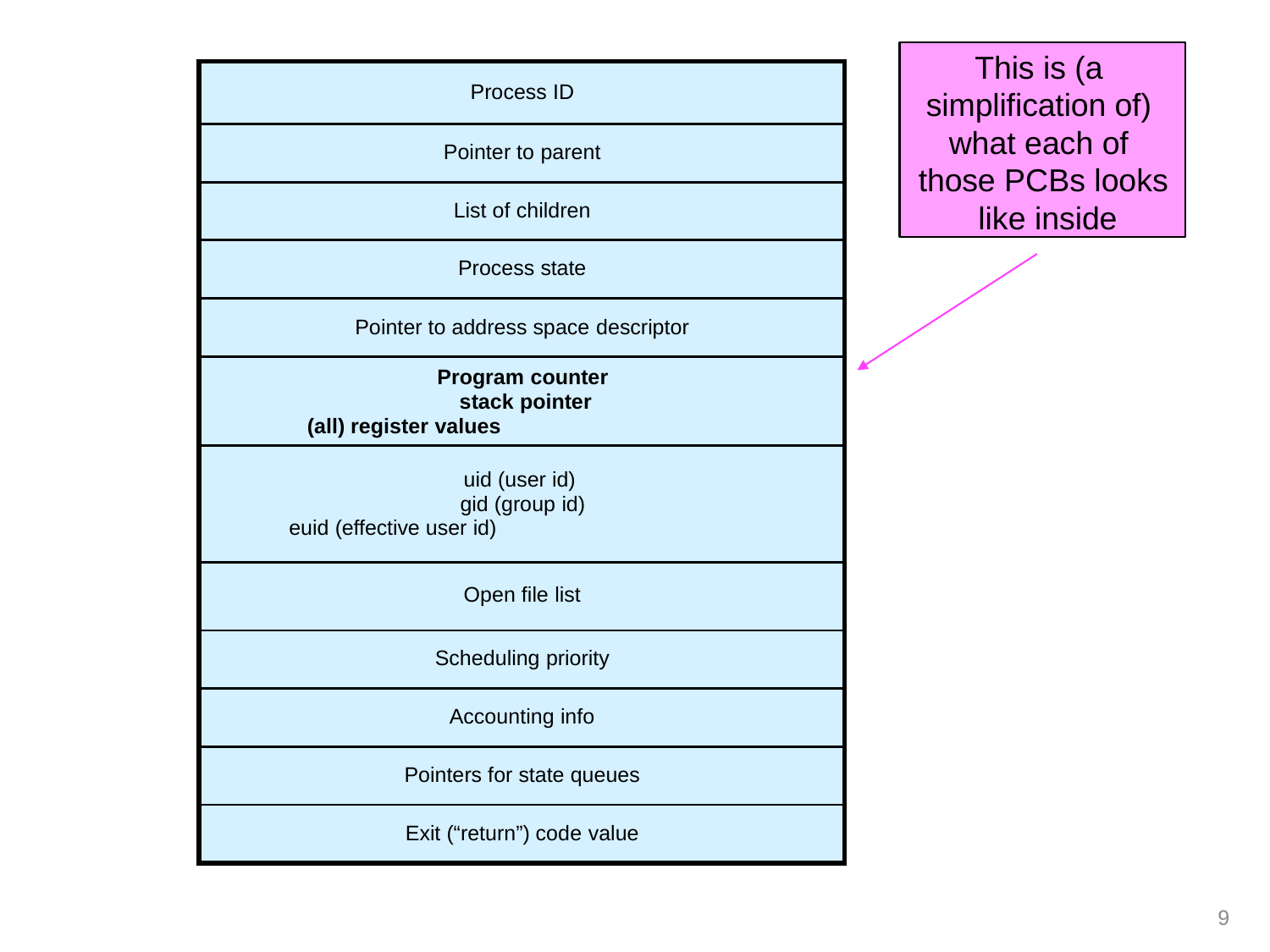

# This is (a  simplification of)  what each of  those PCBs looks  like inside
| Process ID |
| --- |
| Pointer to parent |
| List of children |
| Process state |
| Pointer to address space descriptor |
| Program counter stack pointer (all) register values |
| uid (user id) gid (group id) euid (effective user id) |
| Open file list |
| Scheduling priority |
| Accounting info |
| Pointers for state queues |
| Exit (“return”) code value |

9